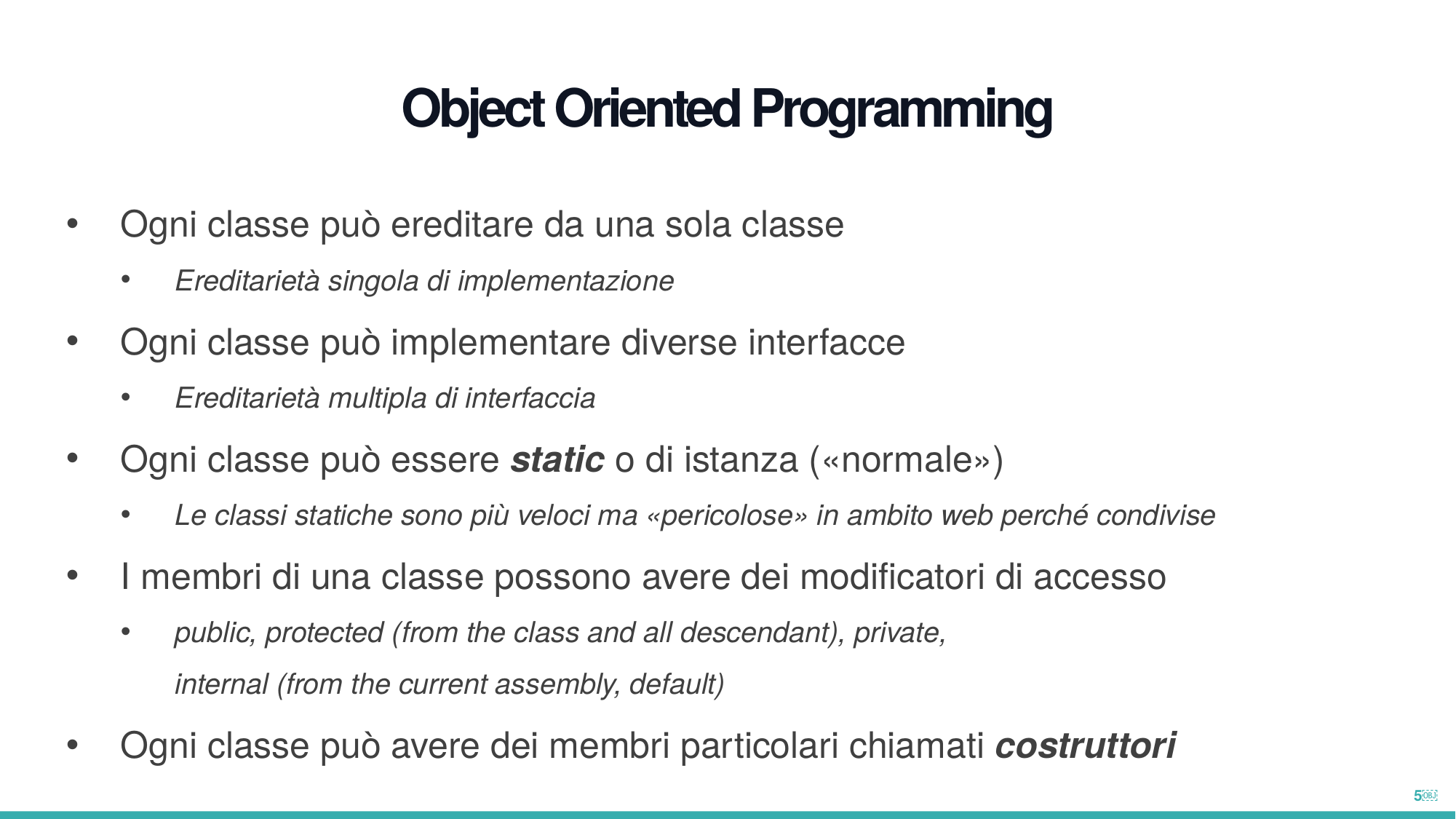

Object Oriented Programming
Ogni classe può ereditare da una sola classe
Ereditarietà singola di implementazione
Ogni classe può implementare diverse interfacce
Ereditarietà multipla di interfaccia
Ogni classe può essere static o di istanza («normale»)
Le classi statiche sono più veloci ma «pericolose» in ambito web perché condivise
I membri di una classe possono avere dei modificatori di accesso
public, protected (from the class and all descendant), private,
internal (from the current assembly, default)
Ogni classe può avere dei membri particolari chiamati costruttori